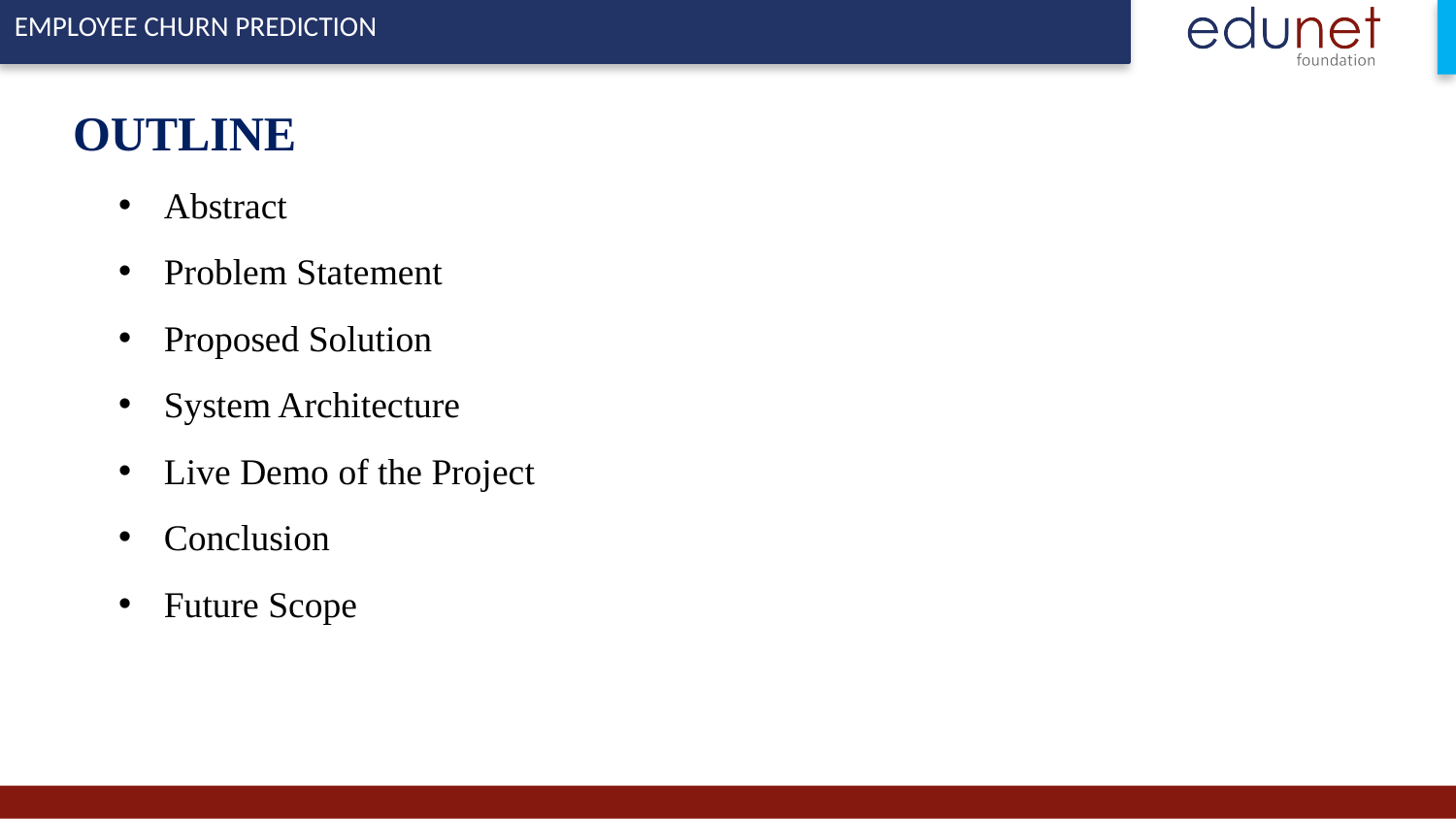

OUTLINE
Abstract
Problem Statement
Proposed Solution
System Architecture
Live Demo of the Project
Conclusion
Future Scope